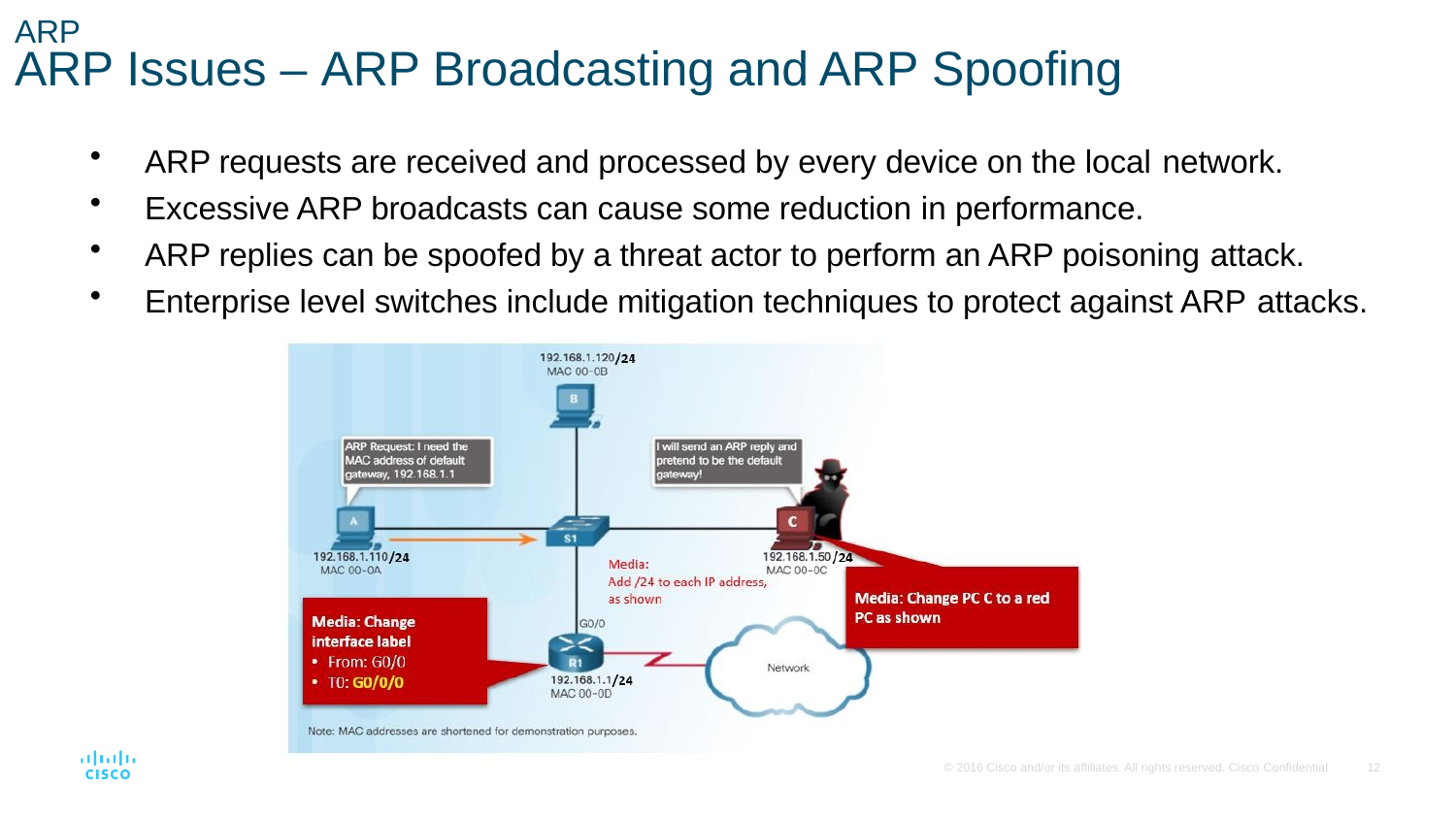

ARP
# ARP Issues – ARP Broadcasting and ARP Spoofing
ARP requests are received and processed by every device on the local network.
Excessive ARP broadcasts can cause some reduction in performance.
ARP replies can be spoofed by a threat actor to perform an ARP poisoning attack.
Enterprise level switches include mitigation techniques to protect against ARP attacks.

© 2016 Cisco and/or its affiliates. All rights reserved. Cisco Confidential
12